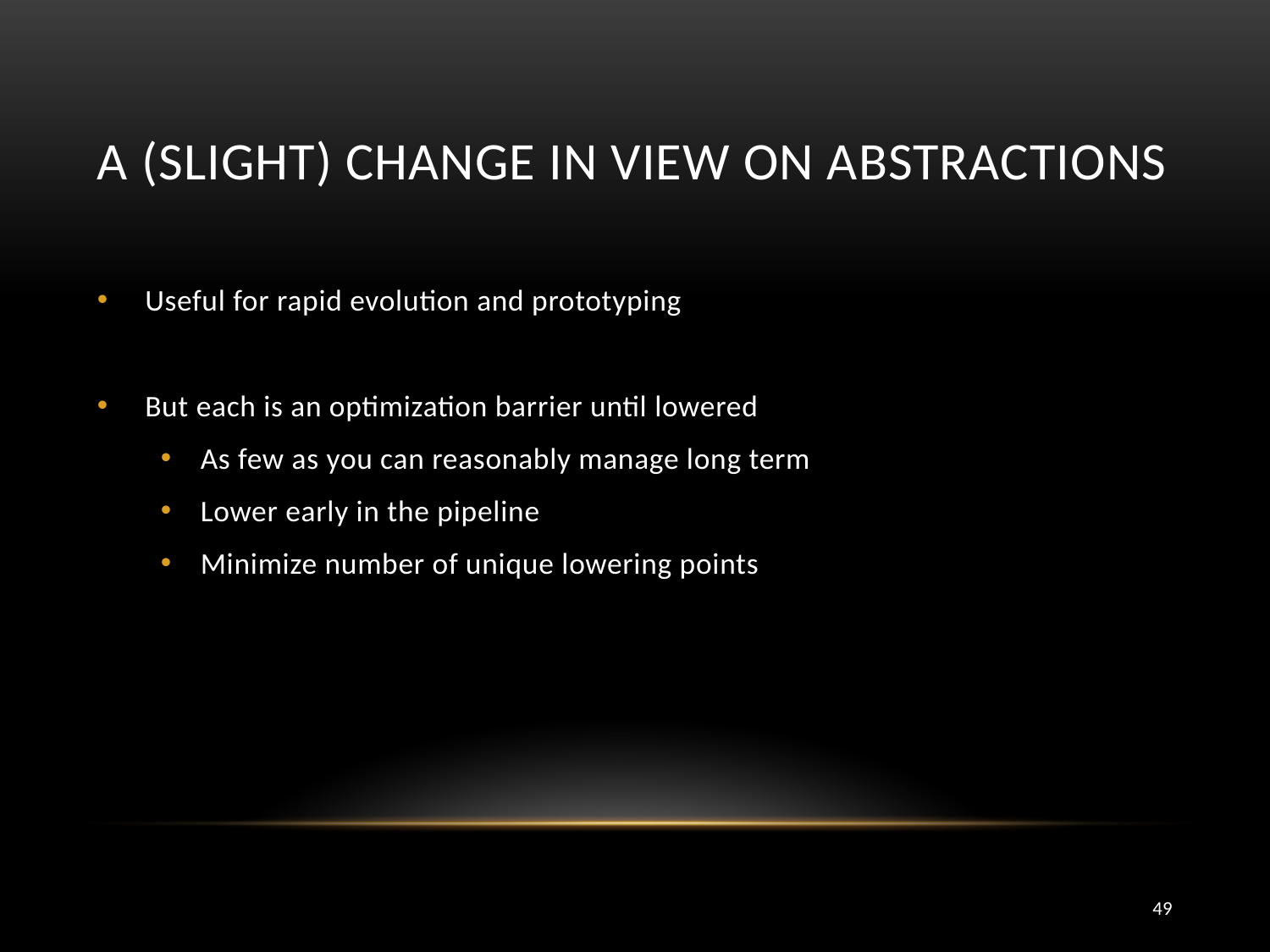

# A (Slight) Change in View on Abstractions

Useful for rapid evolution and prototyping

But each is an optimization barrier until lowered
As few as you can reasonably manage long term
Lower early in the pipeline
Minimize number of unique lowering points
49